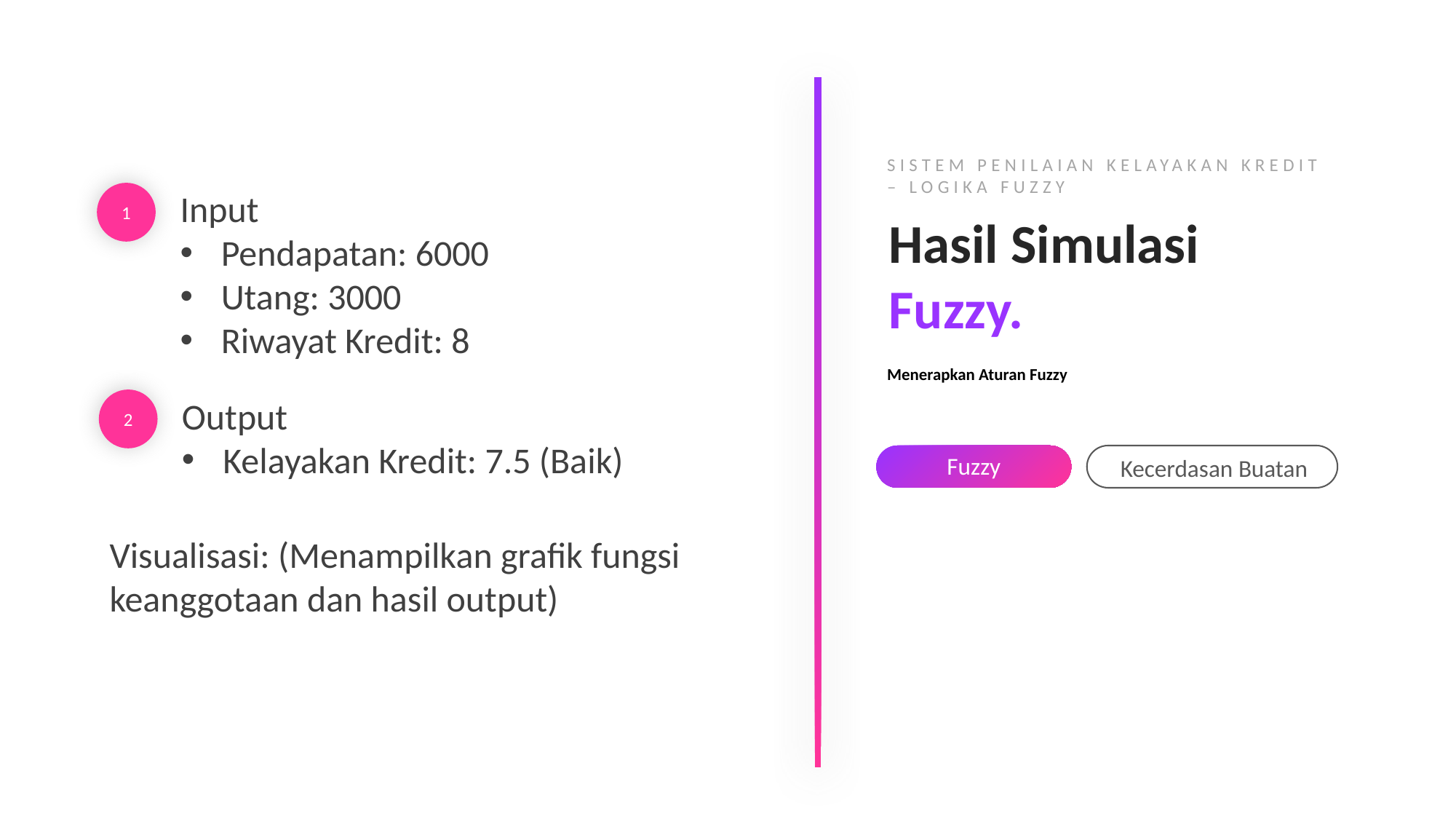

SISTEM PENILAIAN KELAYAKAN KREDIT – LOGIKA FUZZY
Input
Pendapatan: 6000
Utang: 3000
Riwayat Kredit: 8

1
Hasil Simulasi
Fuzzy.
Menerapkan Aturan Fuzzy

Output
Kelayakan Kredit: 7.5 (Baik)

2

Fuzzy

Kecerdasan Buatan
Visualisasi: (Menampilkan grafik fungsi keanggotaan dan hasil output)